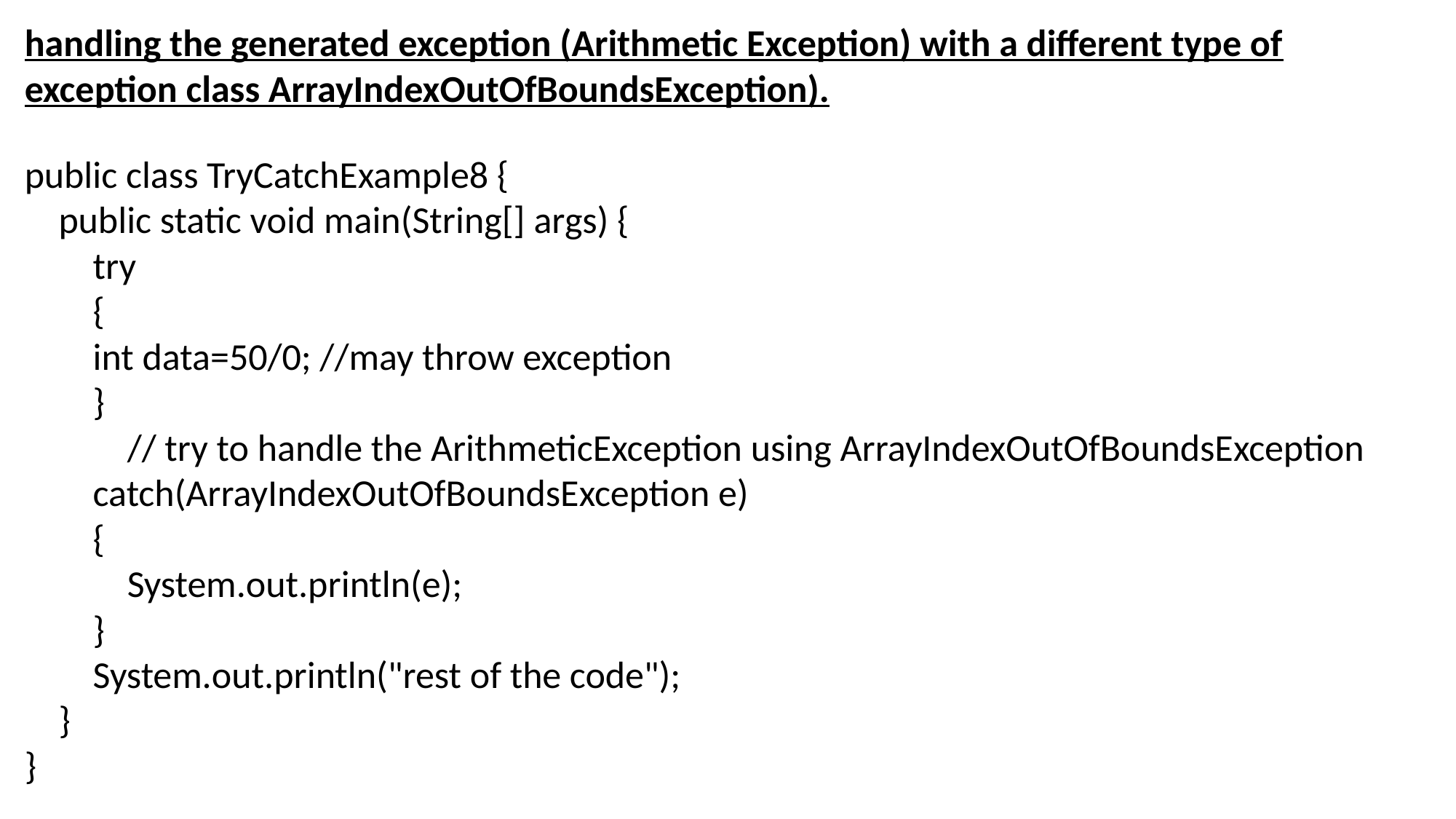

handling the generated exception (Arithmetic Exception) with a different type of exception class ArrayIndexOutOfBoundsException).
public class TryCatchExample8 {
    public static void main(String[] args) {
        try
        {
        int data=50/0; //may throw exception
        }
            // try to handle the ArithmeticException using ArrayIndexOutOfBoundsException
        catch(ArrayIndexOutOfBoundsException e)
        {
            System.out.println(e);
        }
        System.out.println("rest of the code");
    }
}